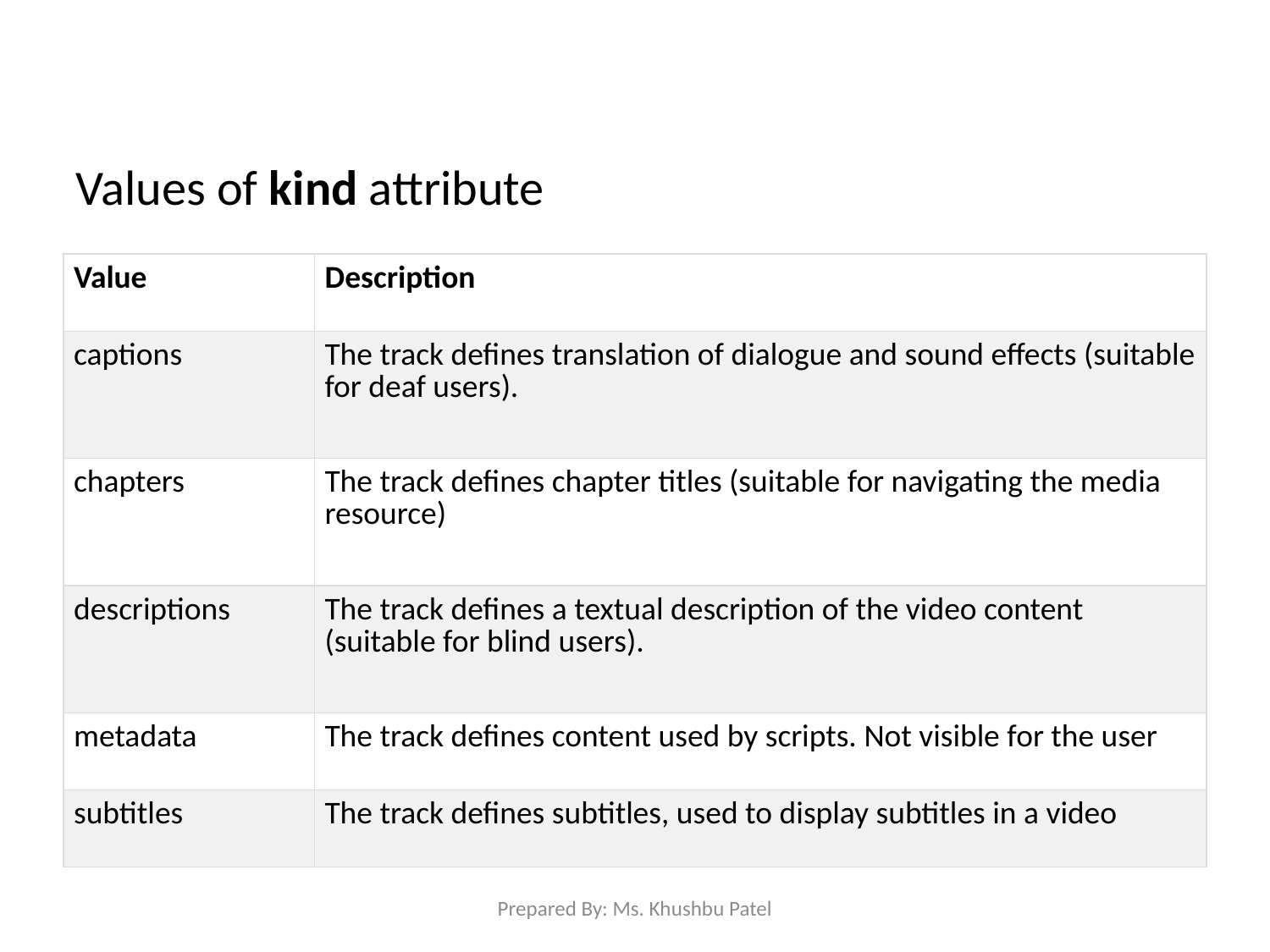

#
Values of kind attribute
| Value | Description |
| --- | --- |
| captions | The track defines translation of dialogue and sound effects (suitable for deaf users). |
| chapters | The track defines chapter titles (suitable for navigating the media resource) |
| descriptions | The track defines a textual description of the video content (suitable for blind users). |
| metadata | The track defines content used by scripts. Not visible for the user |
| subtitles | The track defines subtitles, used to display subtitles in a video |
Prepared By: Ms. Khushbu Patel